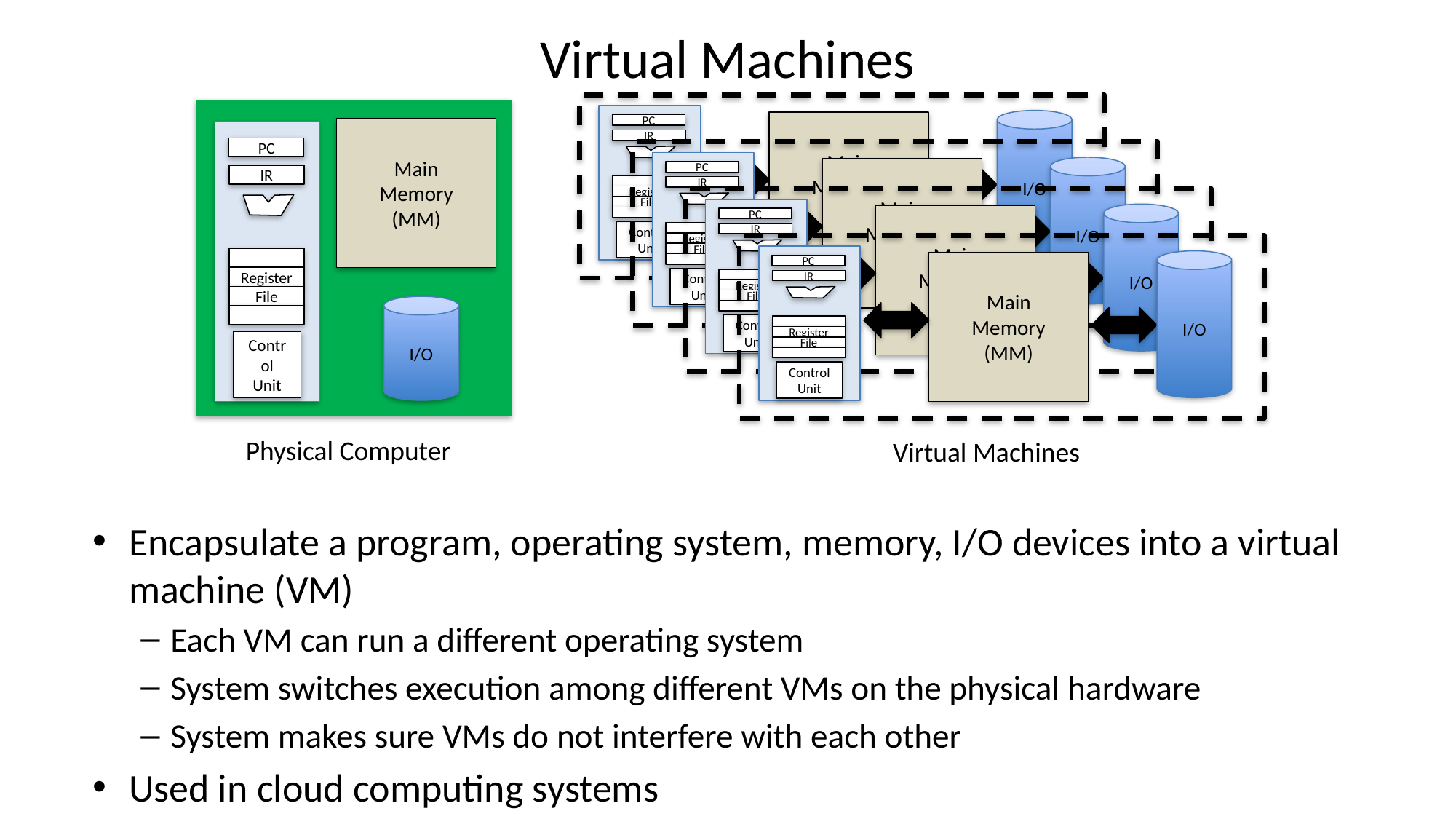

# Virtual Machines

PC
IR

Register
File

Control
Unit
I/O
Main
Memory
(MM)

Main
Memory
(MM)

PC
IR

Register
File

Control
Unit
I/O
Physical Computer

PC
IR

Register
File

Control
Unit
I/O
Main
Memory
(MM)

PC
IR

Register
File

Control
Unit
I/O
Main
Memory
(MM)

PC
IR

Register
File

Control
Unit
I/O
Main
Memory
(MM)

Virtual Machines
Encapsulate a program, operating system, memory, I/O devices into a virtual machine (VM)
Each VM can run a different operating system
System switches execution among different VMs on the physical hardware
System makes sure VMs do not interfere with each other
Used in cloud computing systems